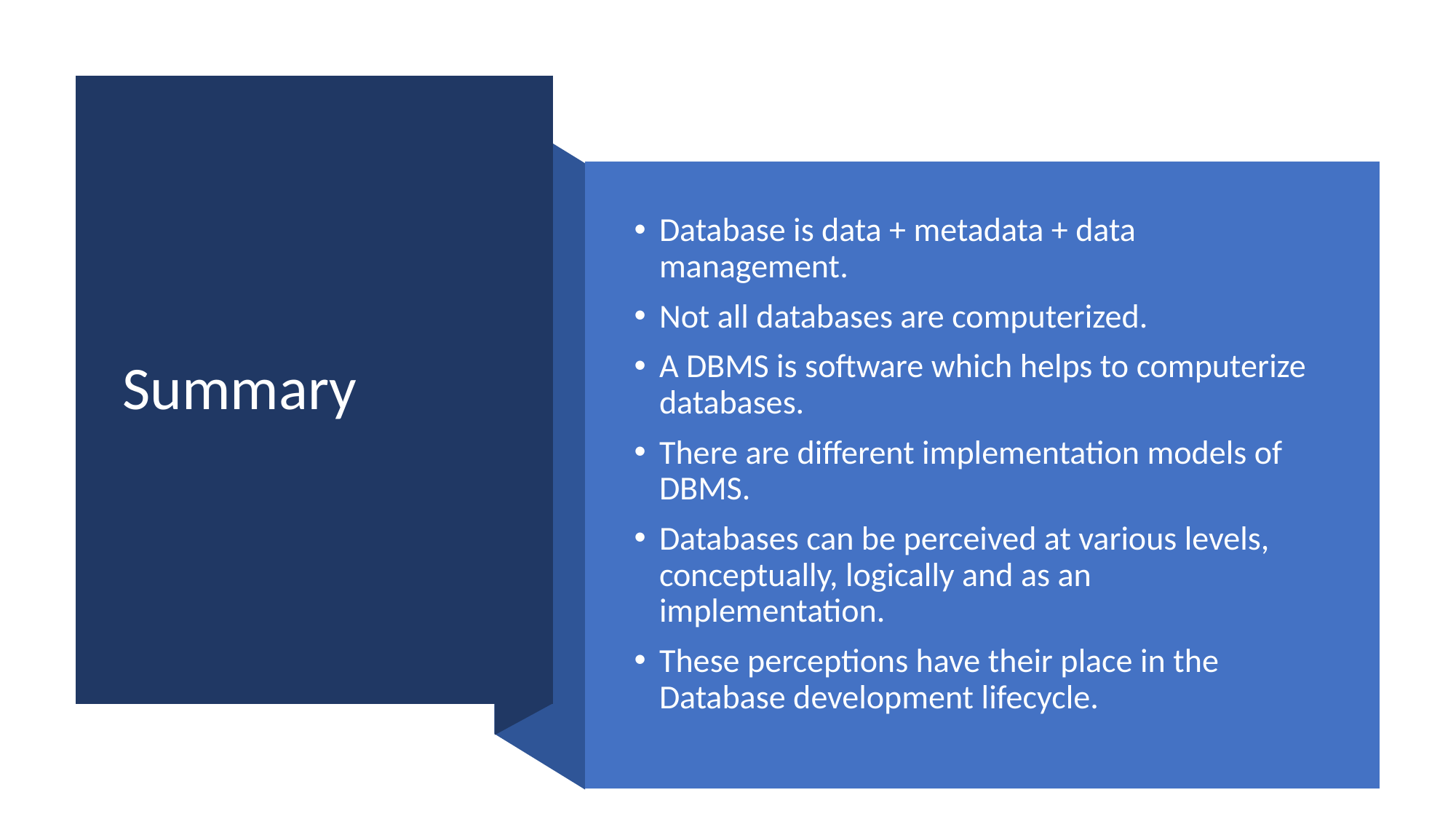

# Summary

Database is data + metadata + data management.
Not all databases are computerized.
A DBMS is software which helps to computerize databases.
There are different implementation models of DBMS.
Databases can be perceived at various levels, conceptually, logically and as an implementation.
These perceptions have their place in the Database development lifecycle.